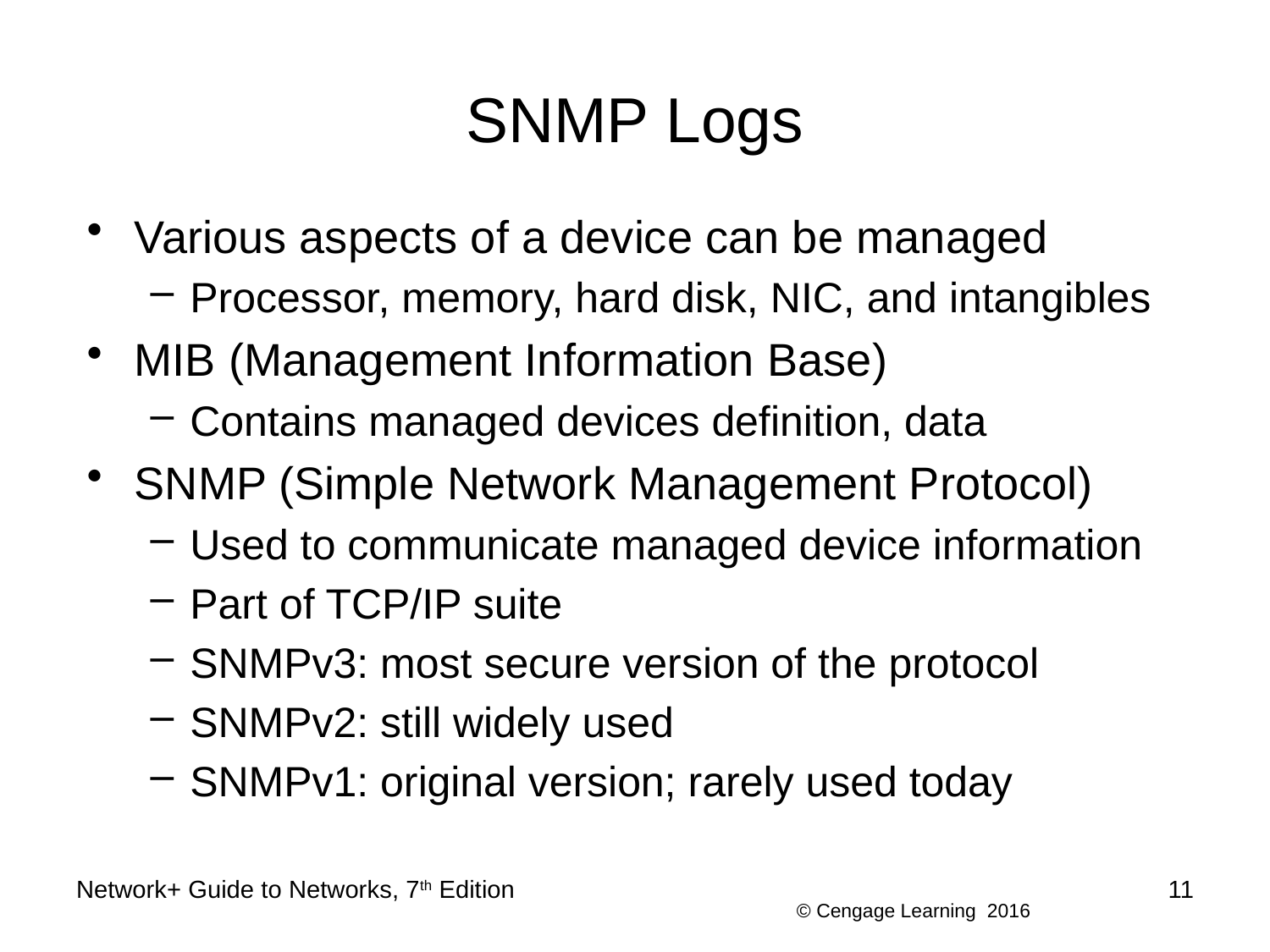

# SNMP Logs
Various aspects of a device can be managed
Processor, memory, hard disk, NIC, and intangibles
MIB (Management Information Base)
Contains managed devices definition, data
SNMP (Simple Network Management Protocol)
Used to communicate managed device information
Part of TCP/IP suite
SNMPv3: most secure version of the protocol
SNMPv2: still widely used
SNMPv1: original version; rarely used today

Network+ Guide to Networks, 7th Edition
11